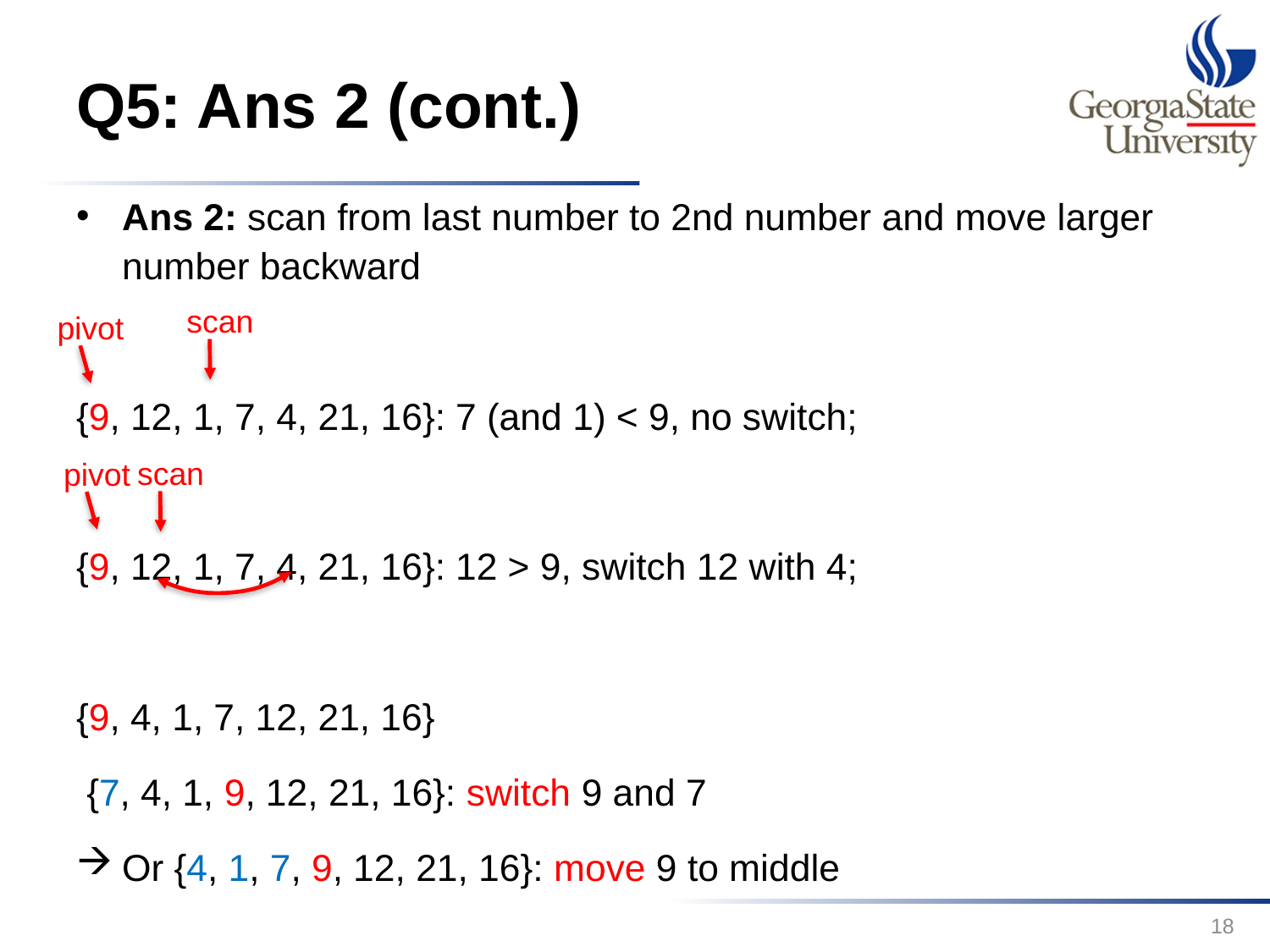

# Q5: Ans 2 (cont.)
Ans 2: scan from last number to 2nd number and move larger number backward

{9, 12, 1, 7, 4, 21, 16}: 7 (and 1) < 9, no switch;

{9, 12, 1, 7, 4, 21, 16}: 12 > 9, switch 12 with 4;

{9, 4, 1, 7, 12, 21, 16}
 {7, 4, 1, 9, 12, 21, 16}: switch 9 and 7
Or {4, 1, 7, 9, 12, 21, 16}: move 9 to middle
scan
pivot

scan
pivot
18